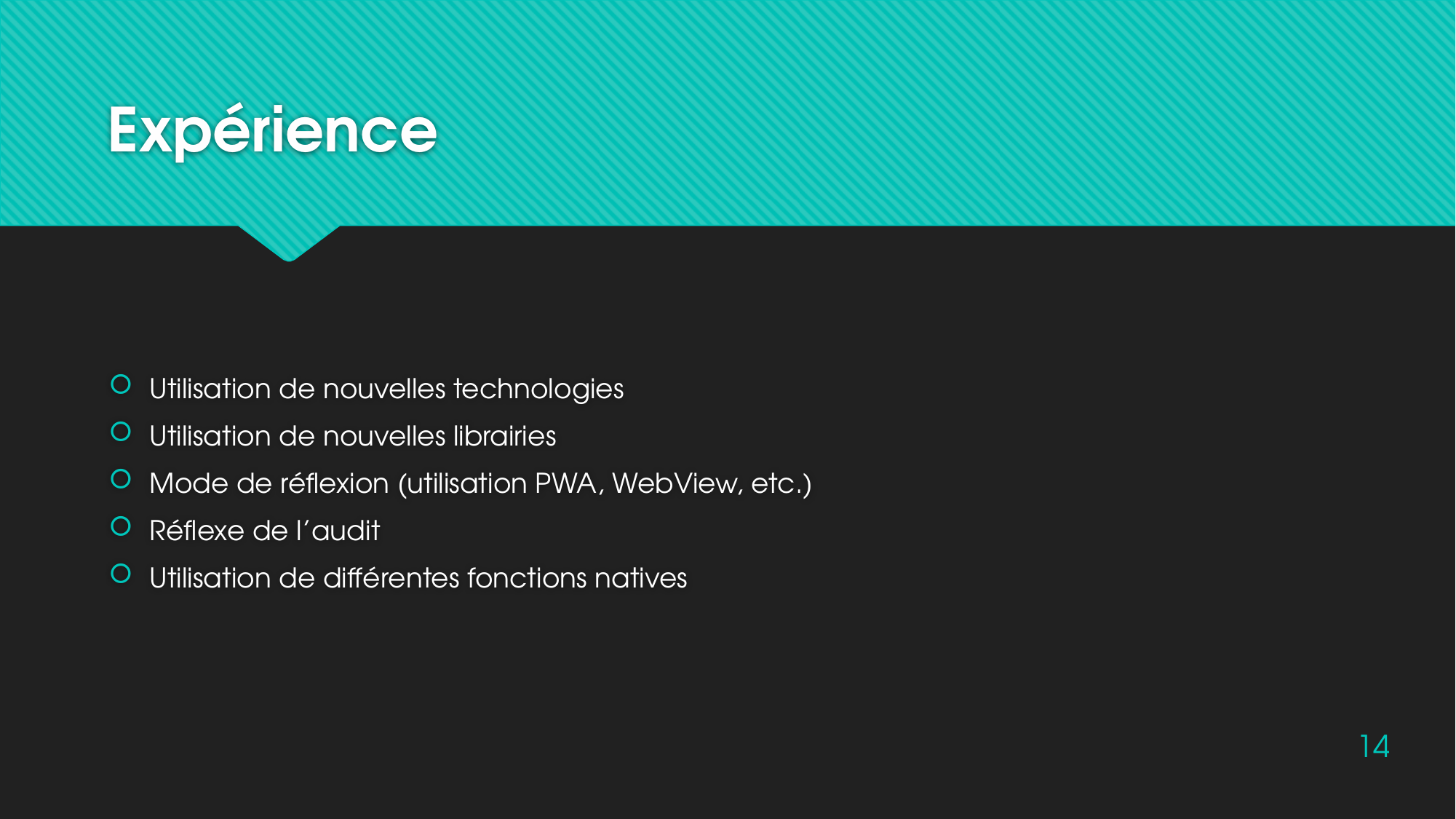

# Expérience
Utilisation de nouvelles technologies
Utilisation de nouvelles librairies
Mode de réflexion (utilisation PWA, WebView, etc.)
Réflexe de l’audit
Utilisation de différentes fonctions natives
14